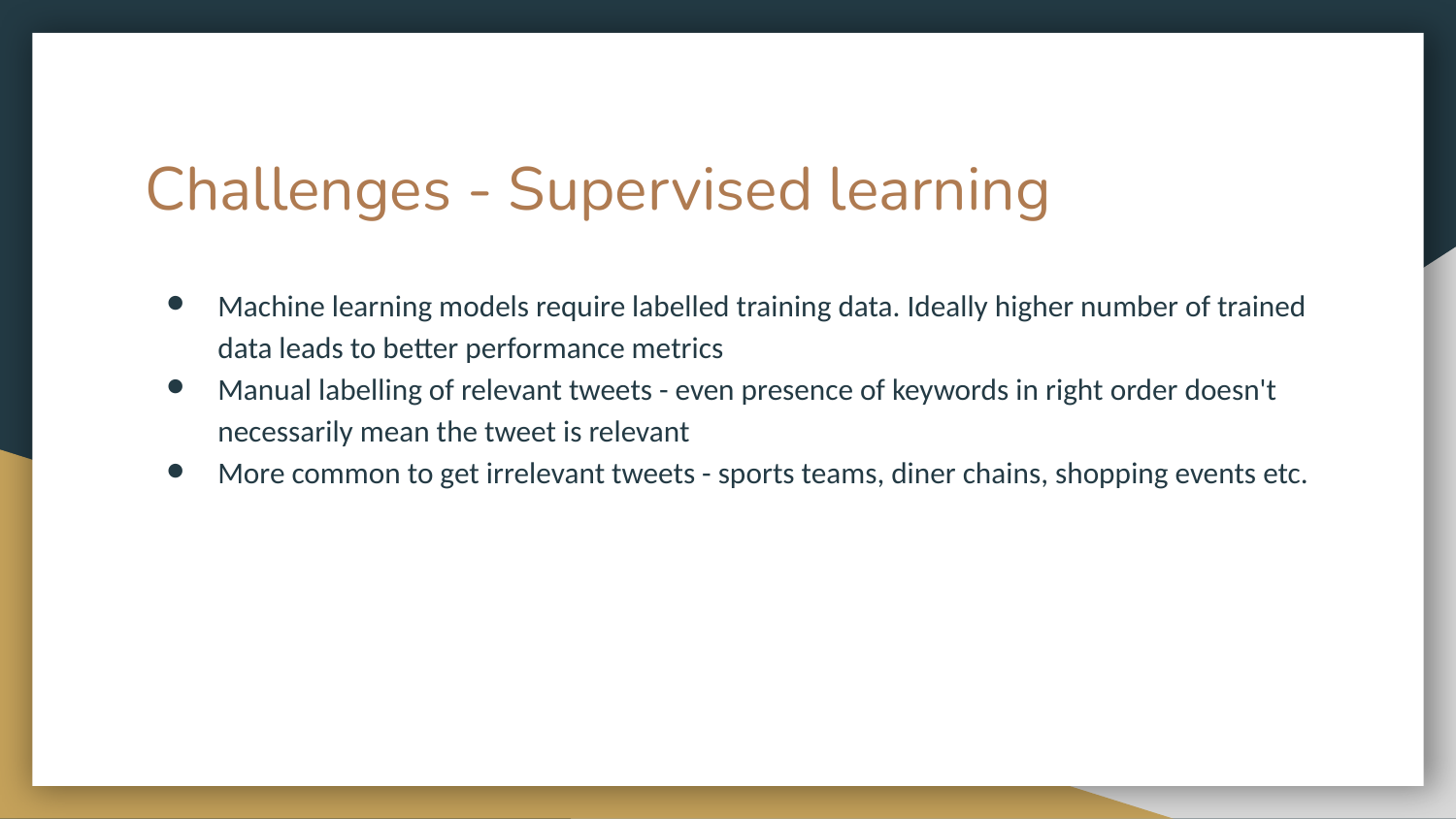

# Challenges - Supervised learning
Machine learning models require labelled training data. Ideally higher number of trained data leads to better performance metrics
Manual labelling of relevant tweets - even presence of keywords in right order doesn't necessarily mean the tweet is relevant
More common to get irrelevant tweets - sports teams, diner chains, shopping events etc.